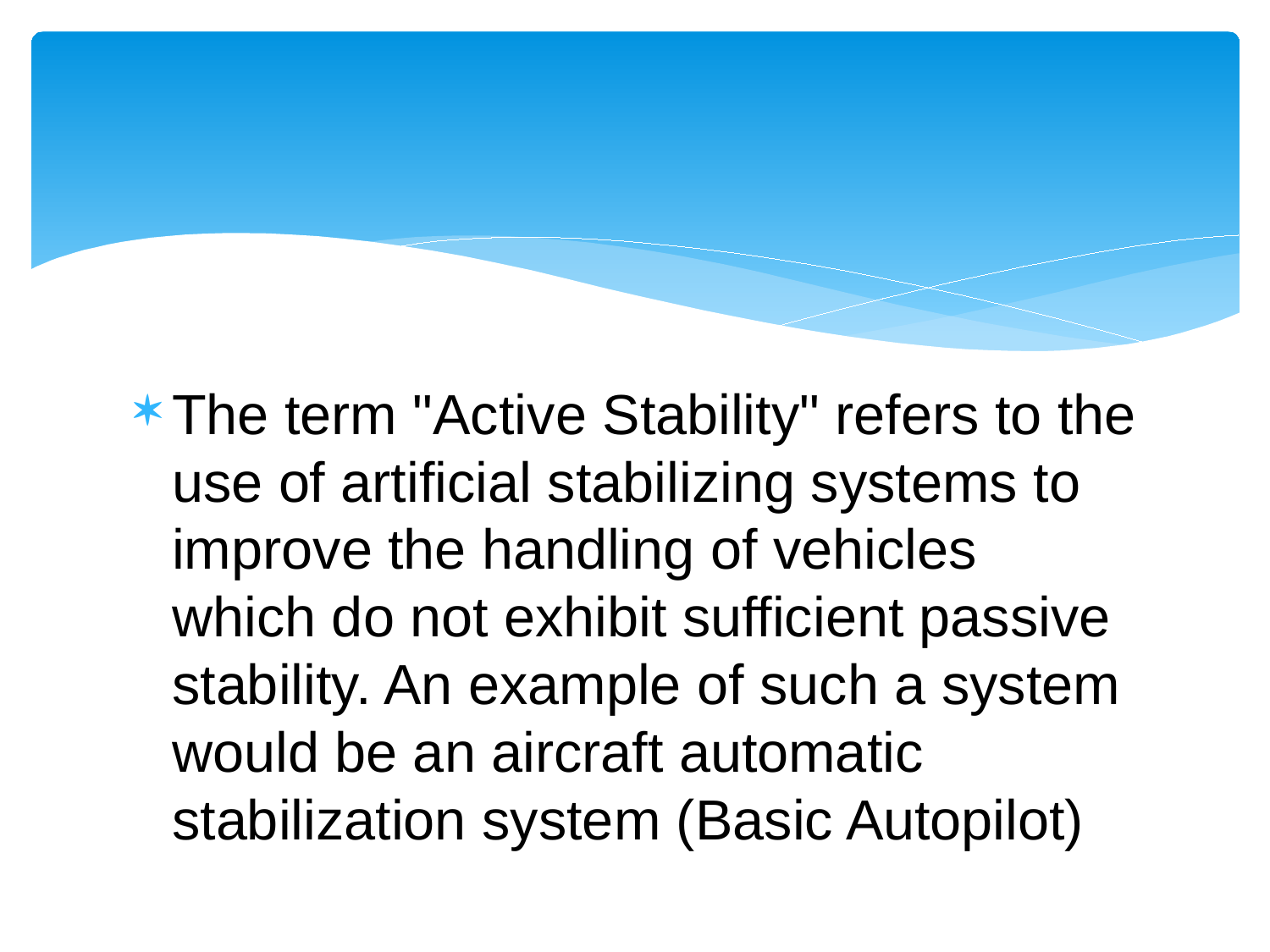

#
The term "Active Stability" refers to the use of artificial stabilizing systems to improve the handling of vehicles which do not exhibit sufficient passive stability. An example of such a system would be an aircraft automatic stabilization system (Basic Autopilot)